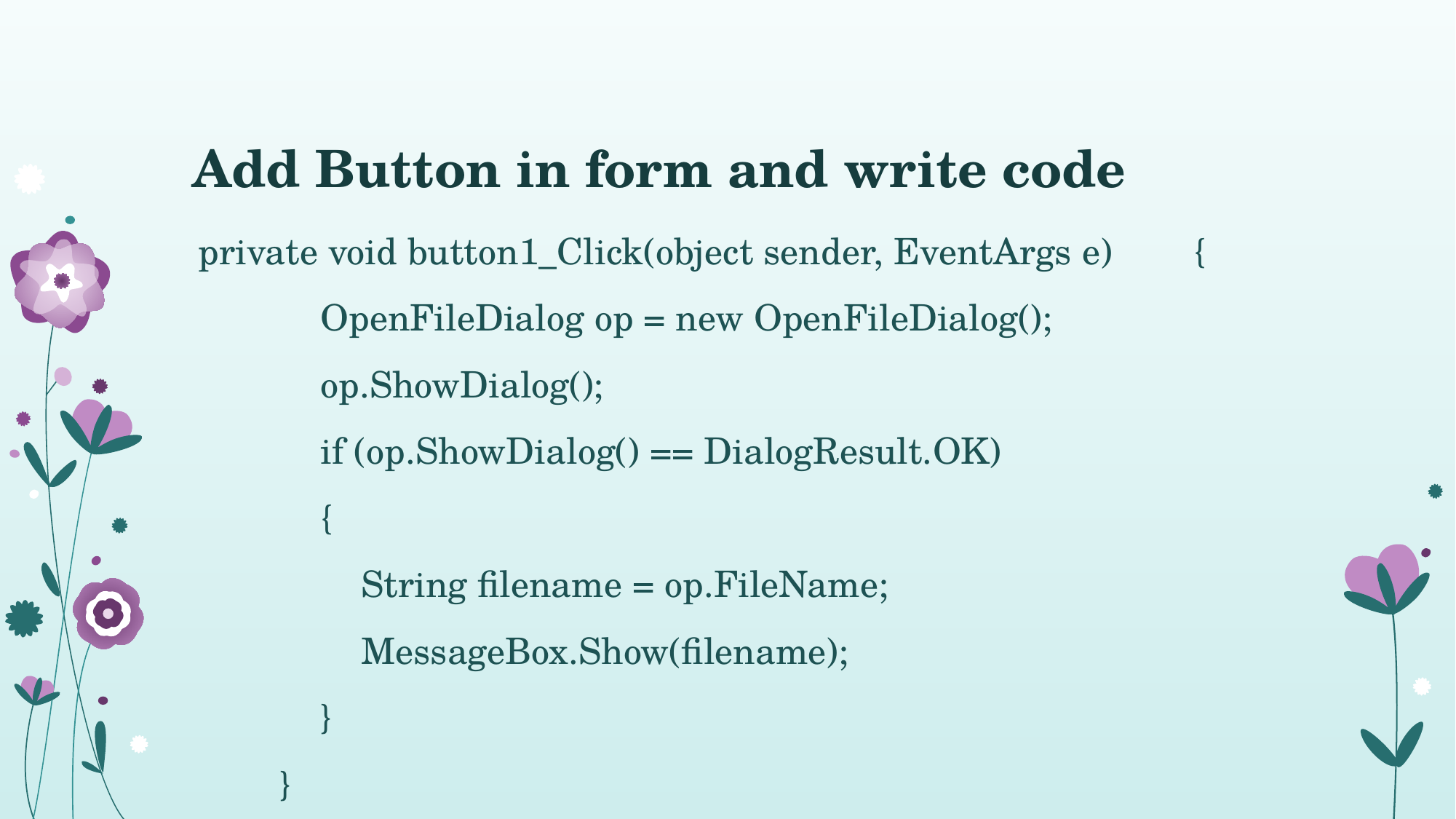

# Add Button in form and write code
private void button1_Click(object sender, EventArgs e)        {
            OpenFileDialog op = new OpenFileDialog();
            op.ShowDialog();
            if (op.ShowDialog() == DialogResult.OK)
            {
                String filename = op.FileName;
                MessageBox.Show(filename);
            }
        }